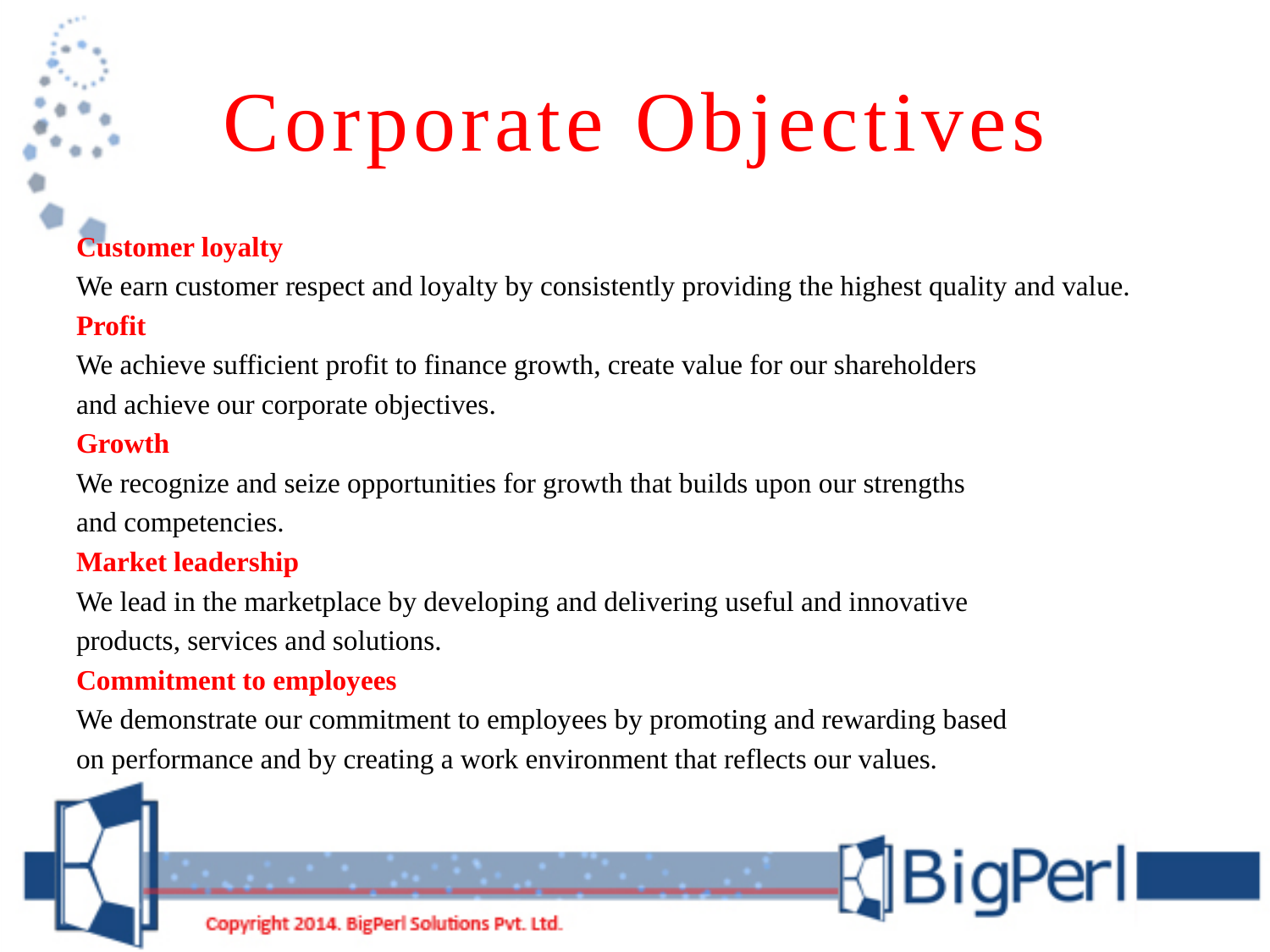

# Corporate Objectives
Customer loyalty
We earn customer respect and loyalty by consistently providing the highest quality and value.
Profit
We achieve sufficient profit to finance growth, create value for our shareholders
and achieve our corporate objectives.
Growth
We recognize and seize opportunities for growth that builds upon our strengths
and competencies.
Market leadership
We lead in the marketplace by developing and delivering useful and innovative
products, services and solutions.
Commitment to employees
We demonstrate our commitment to employees by promoting and rewarding based
on performance and by creating a work environment that reflects our values.